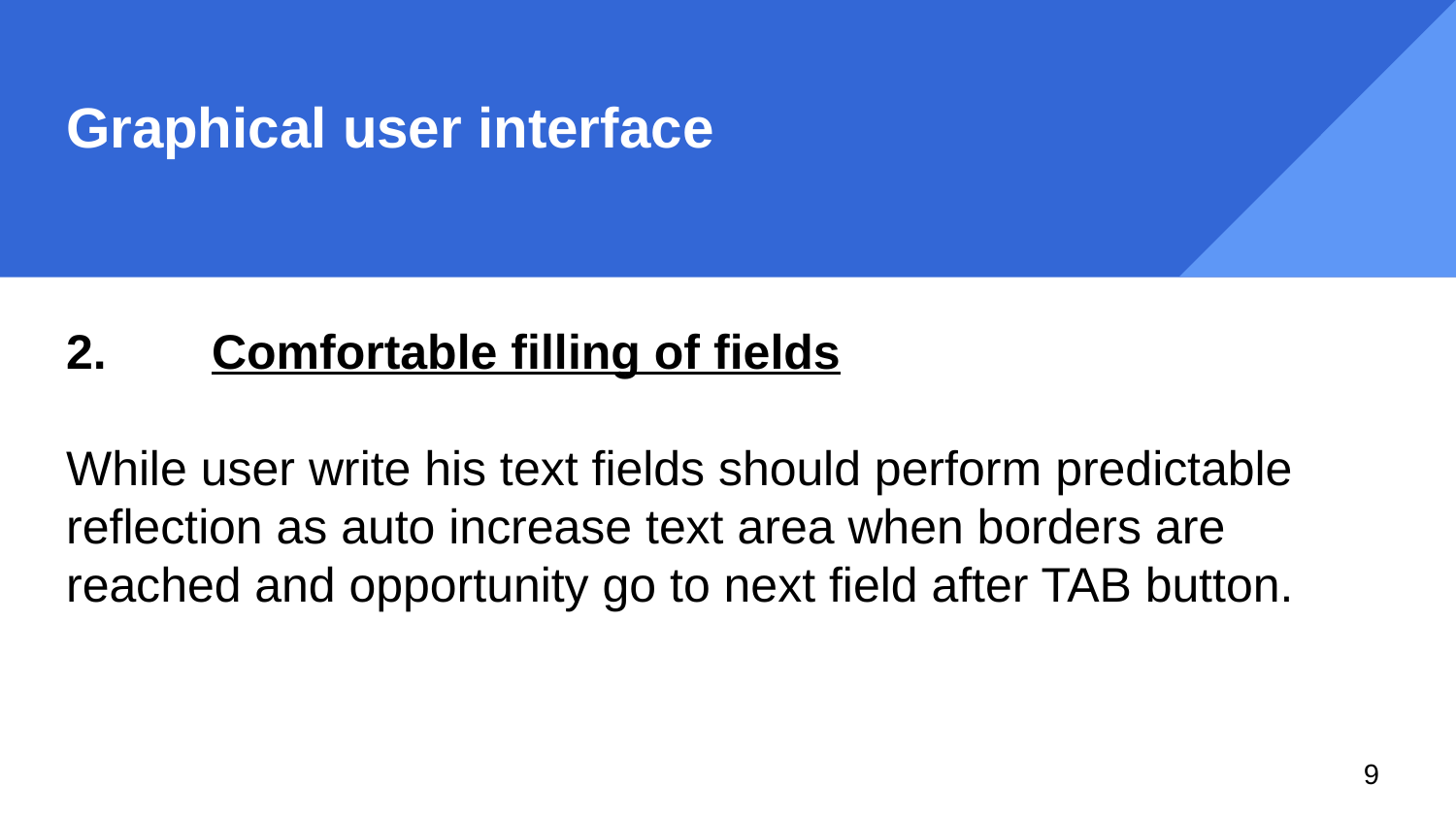

# Graphical user interface

2.	Comfortable filling of fields

While user write his text fields should perform predictable reflection as auto increase text area when borders are reached and opportunity go to next field after TAB button.
9